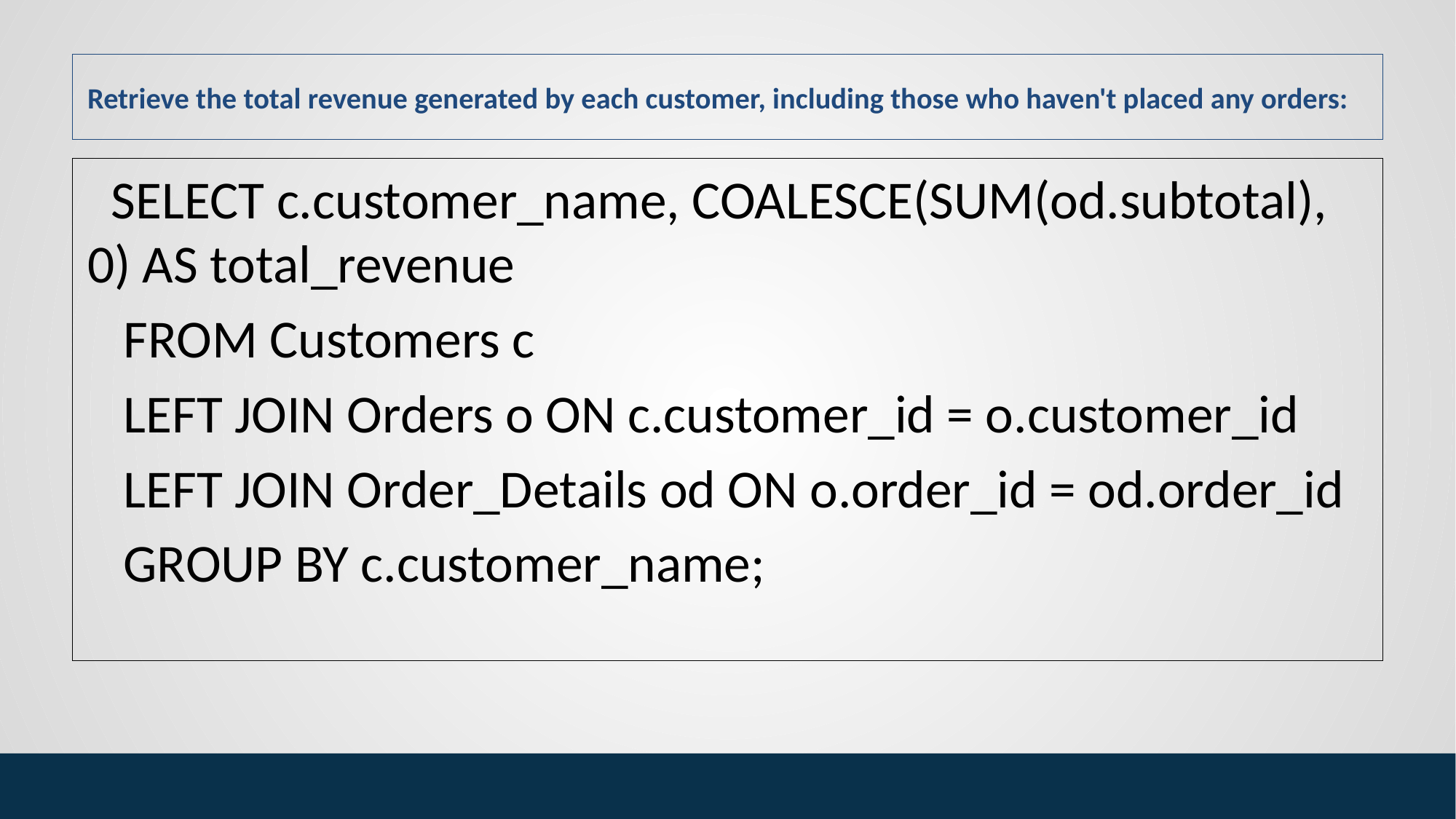

# Retrieve the total revenue generated by each customer, including those who haven't placed any orders:
  SELECT c.customer_name, COALESCE(SUM(od.subtotal), 0) AS total_revenue
   FROM Customers c
   LEFT JOIN Orders o ON c.customer_id = o.customer_id
   LEFT JOIN Order_Details od ON o.order_id = od.order_id
   GROUP BY c.customer_name;